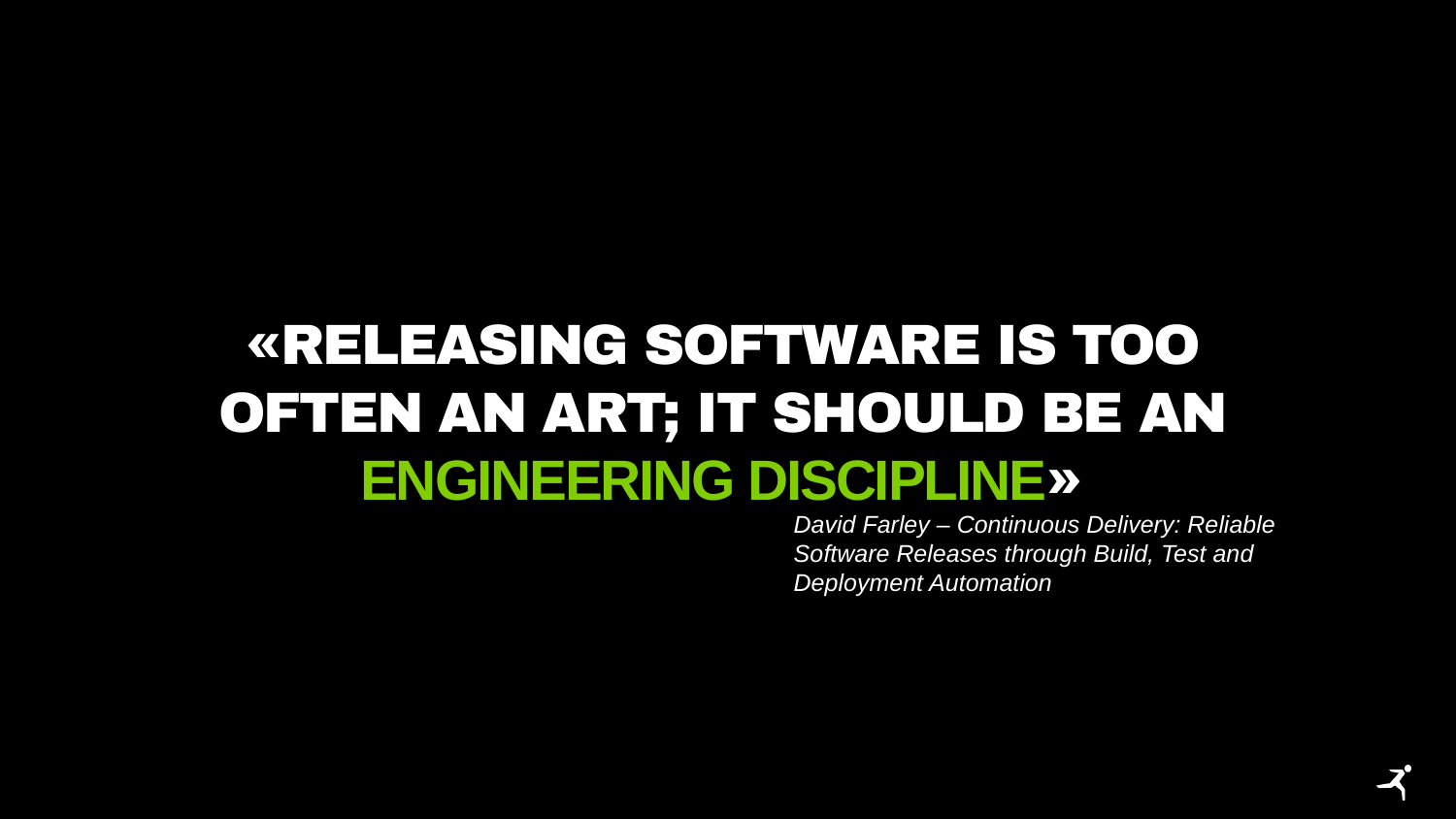

# «releasing software is too often an art; it should be an engineering discipline»
David Farley – Continuous Delivery: Reliable Software Releases through Build, Test and Deployment Automation